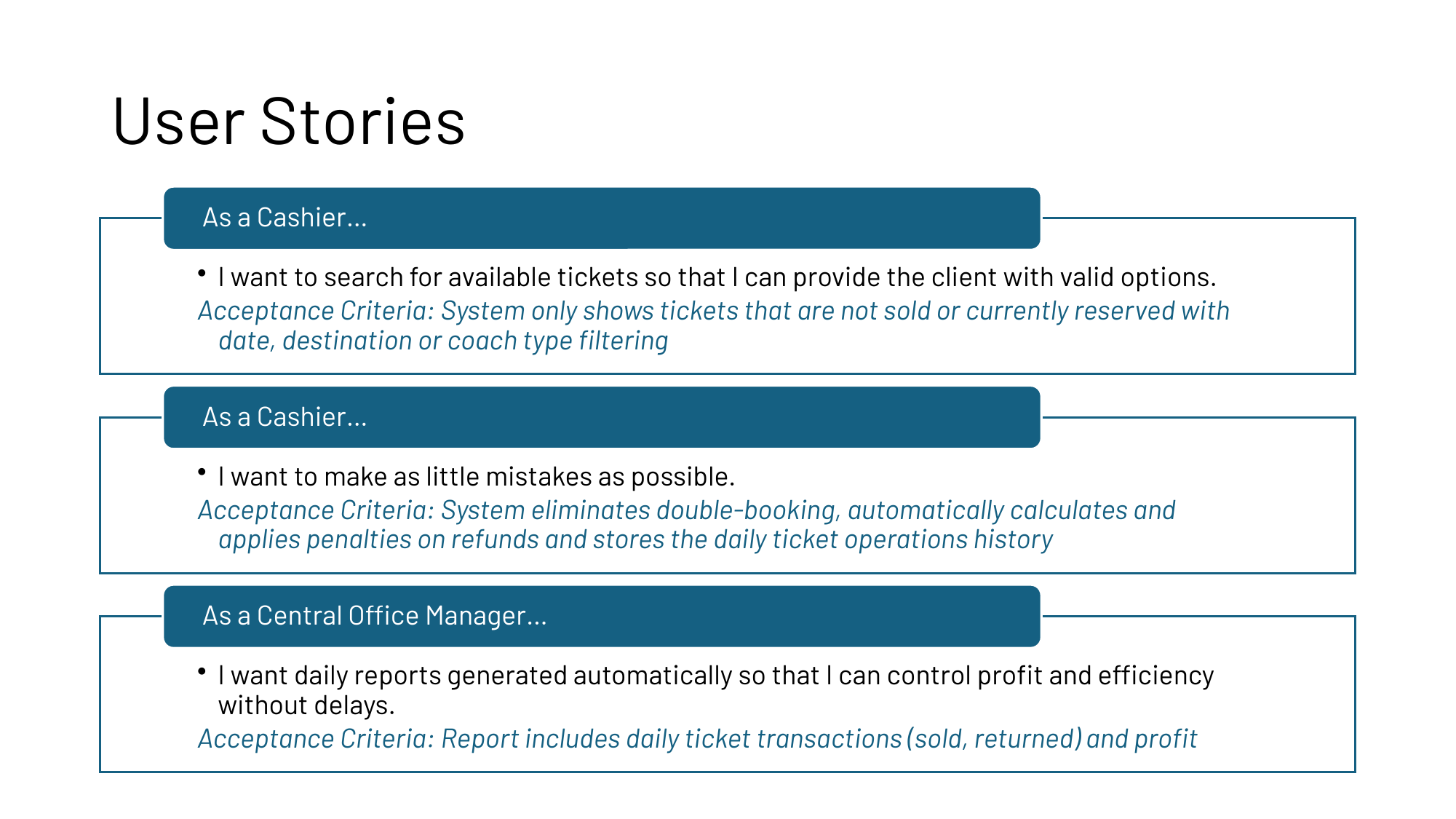

# User Stories
I want to search for available tickets so that I can provide the client with valid options.
Acceptance Criteria: System only shows tickets that are not sold or currently reserved with date, destination or coach type filtering
As a Cashier…
I want to make as little mistakes as possible.
Acceptance Criteria: System eliminates double-booking, automatically calculates and applies penalties on refunds and stores the daily ticket operations history
As a Cashier…
I want daily reports generated automatically so that I can control profit and efficiency without delays.
Acceptance Criteria: Report includes daily ticket transactions (sold, returned) and profit
As a Central Office Manager…